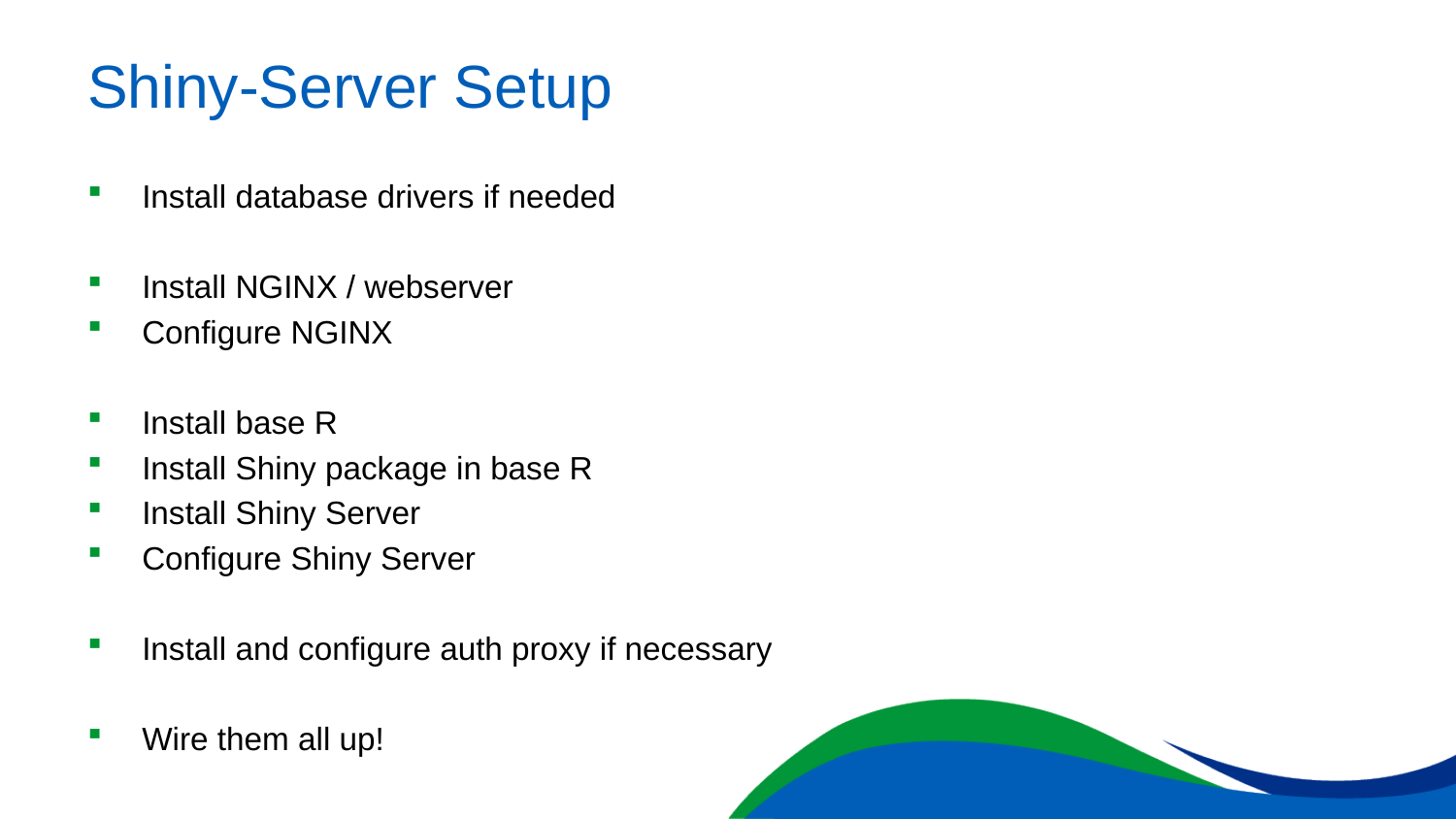

# Shiny-Server Setup
Install database drivers if needed

Install NGINX / webserver
Configure NGINX

Install base R
Install Shiny package in base R
Install Shiny Server
Configure Shiny Server

Install and configure auth proxy if necessary

Wire them all up!